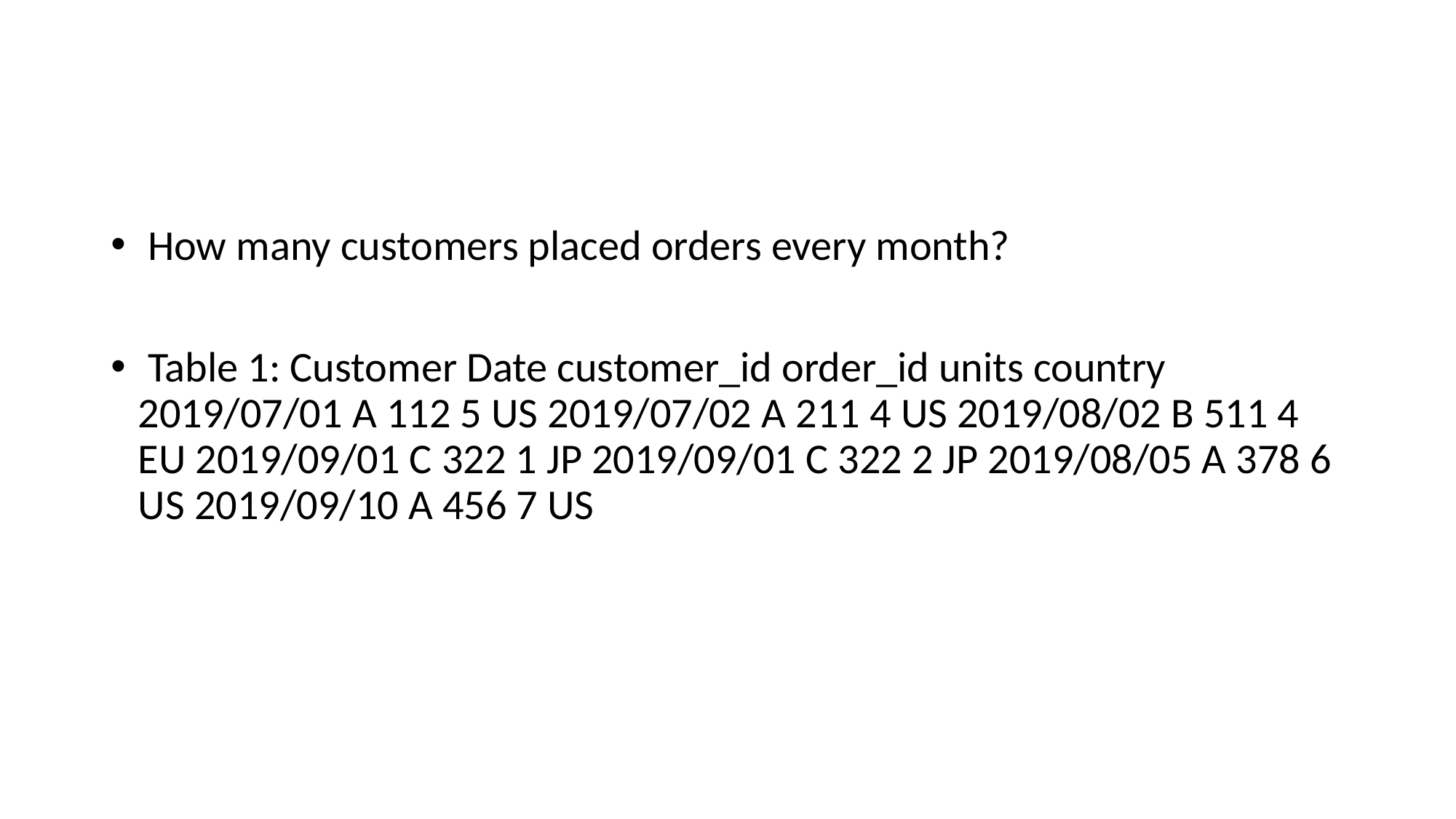

#
 How many customers placed orders every month?

 Table 1: Customer Date customer_id order_id units country 2019/07/01 A 112 5 US 2019/07/02 A 211 4 US 2019/08/02 B 511 4 EU 2019/09/01 C 322 1 JP 2019/09/01 C 322 2 JP 2019/08/05 A 378 6 US 2019/09/10 A 456 7 US